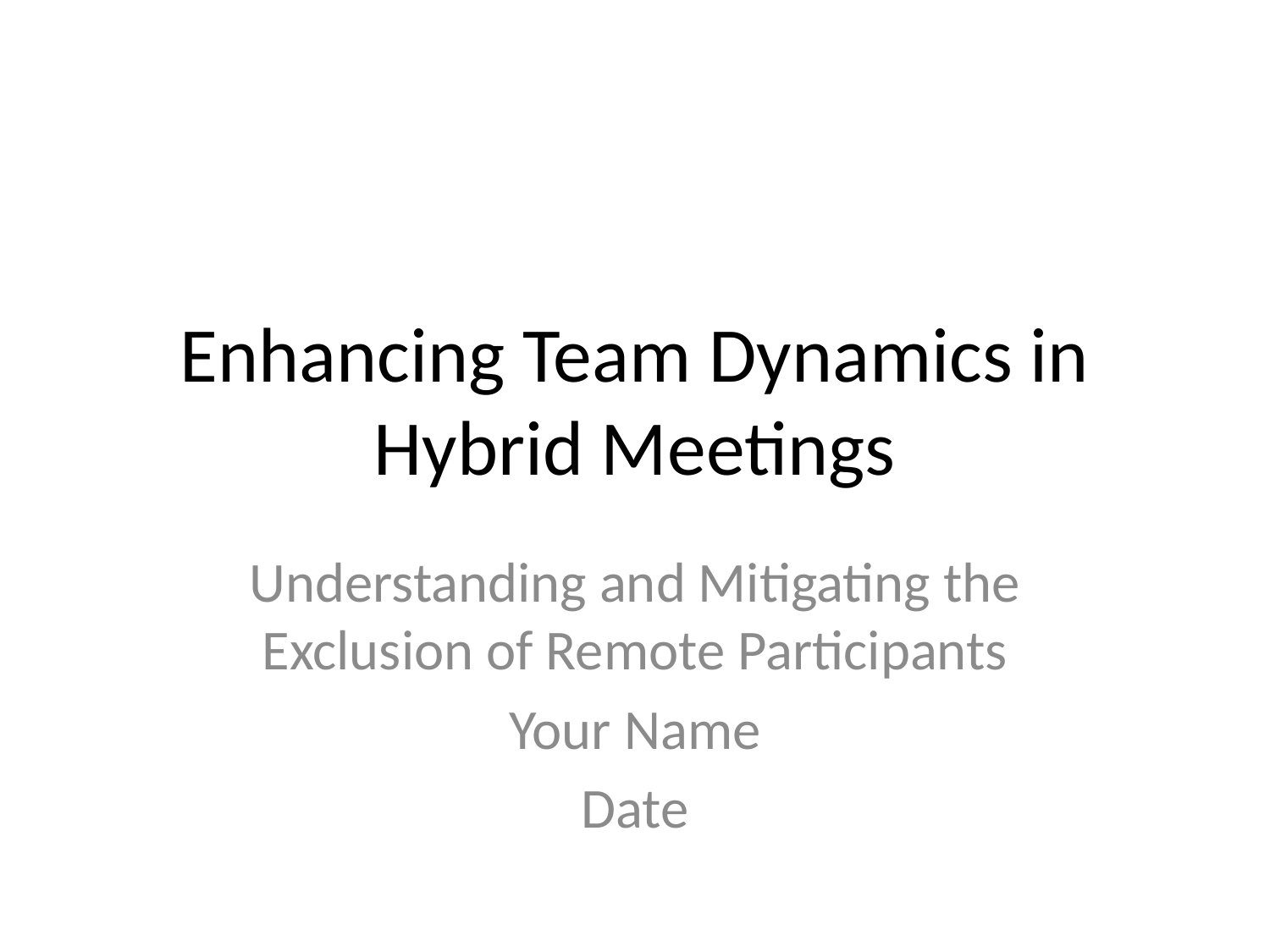

# Enhancing Team Dynamics in Hybrid Meetings
Understanding and Mitigating the Exclusion of Remote Participants
Your Name
Date